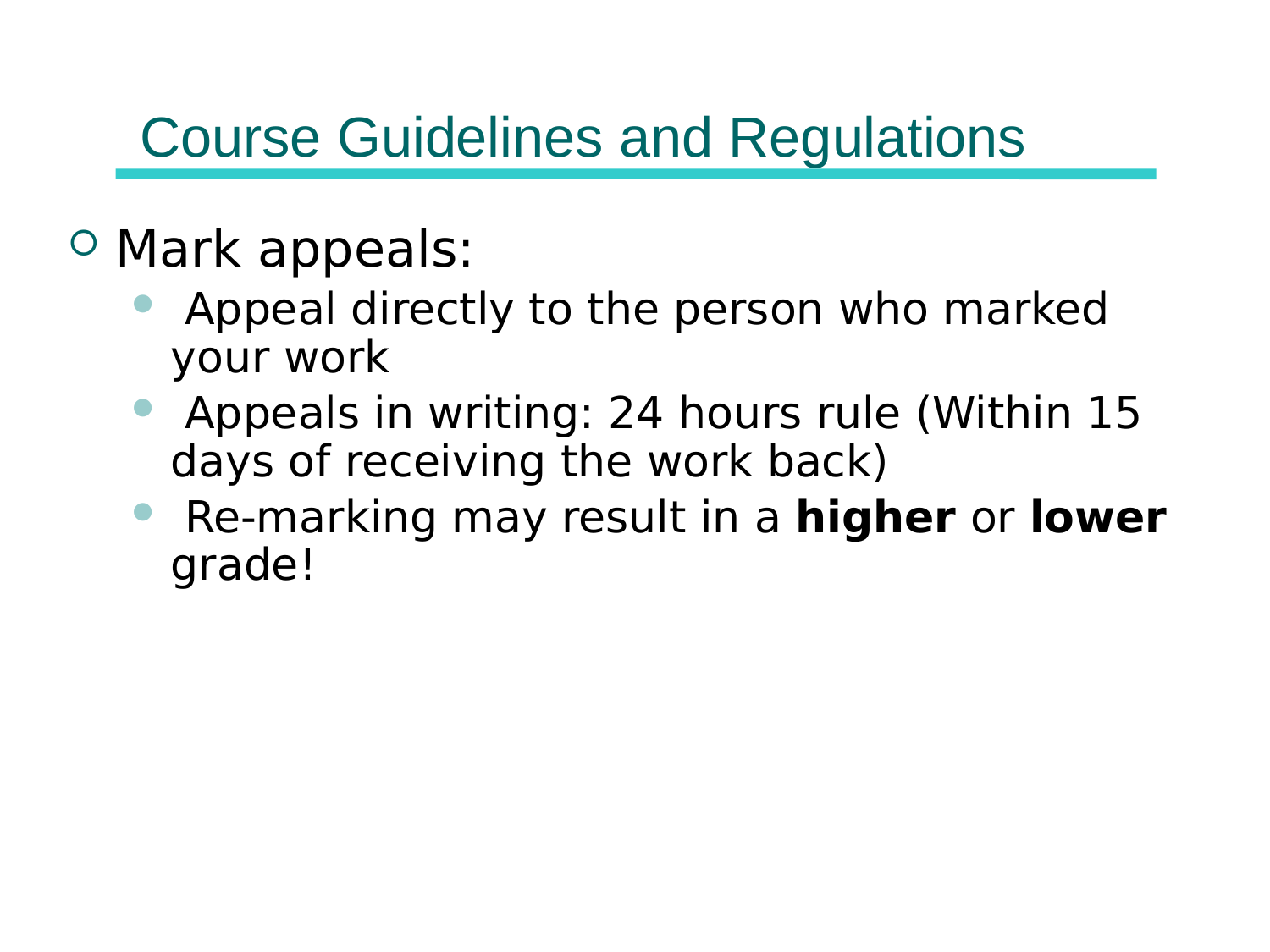

# Course Guidelines and Regulations
Mark appeals:
 Appeal directly to the person who marked your work
 Appeals in writing: 24 hours rule (Within 15 days of receiving the work back)
 Re-marking may result in a higher or lower grade!